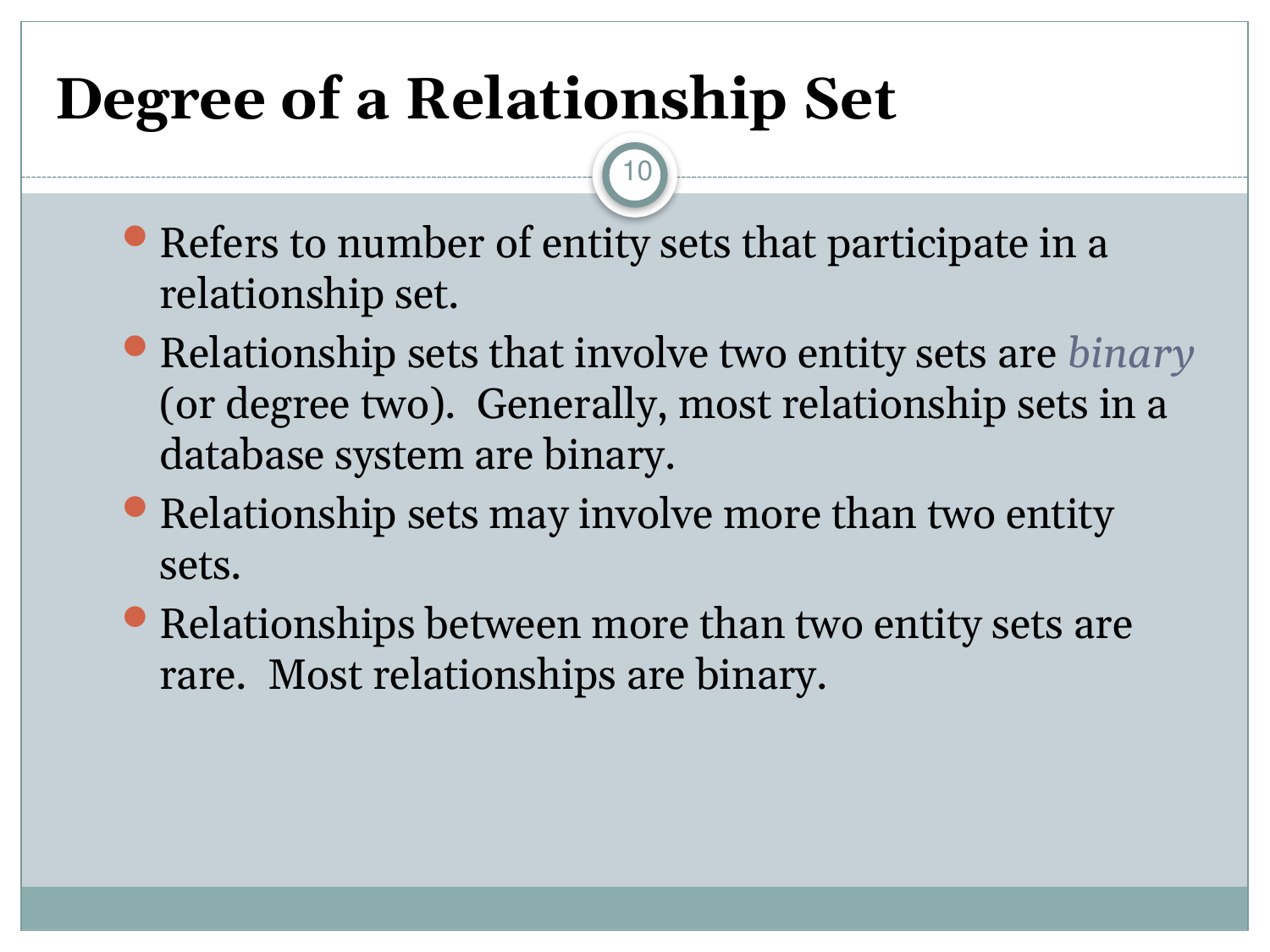

# Degree of a Relationship Set
10
Refers to number of entity sets that participate in a relationship set.
Relationship sets that involve two entity sets are binary (or degree two).  Generally, most relationship sets in a database system are binary.
Relationship sets may involve more than two entity sets.
Relationships between more than two entity sets are rare.  Most relationships are binary.